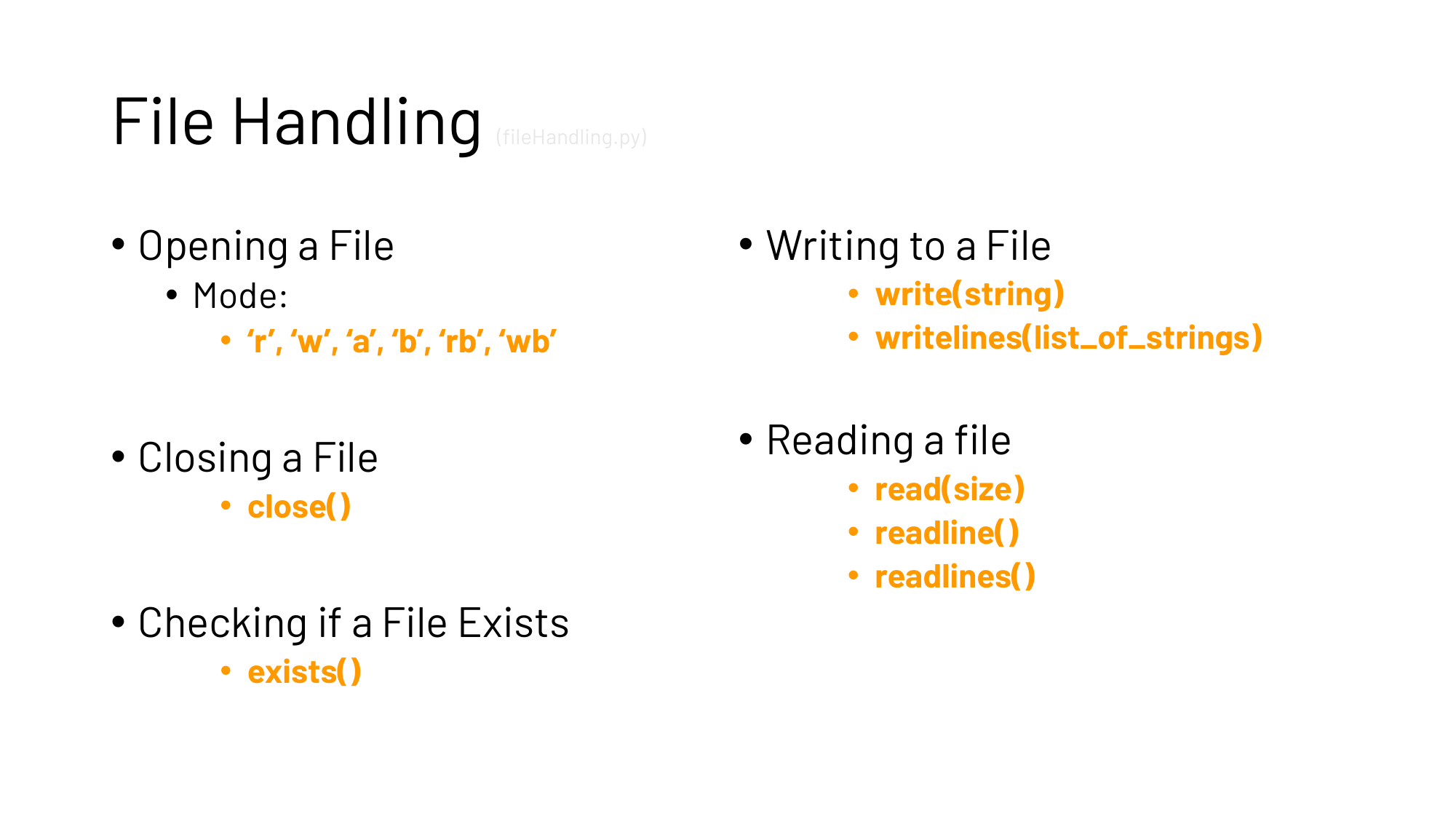

# File Handling (fileHandling.py)
Opening a File
Mode:
‘r’, ‘w’, ‘a’, ‘b’, ‘rb’, ‘wb’

Closing a File
close()

Checking if a File Exists
exists()

Writing to a File
write(string)
writelines(list_of_strings)

Reading a file
read(size)
readline()
readlines()